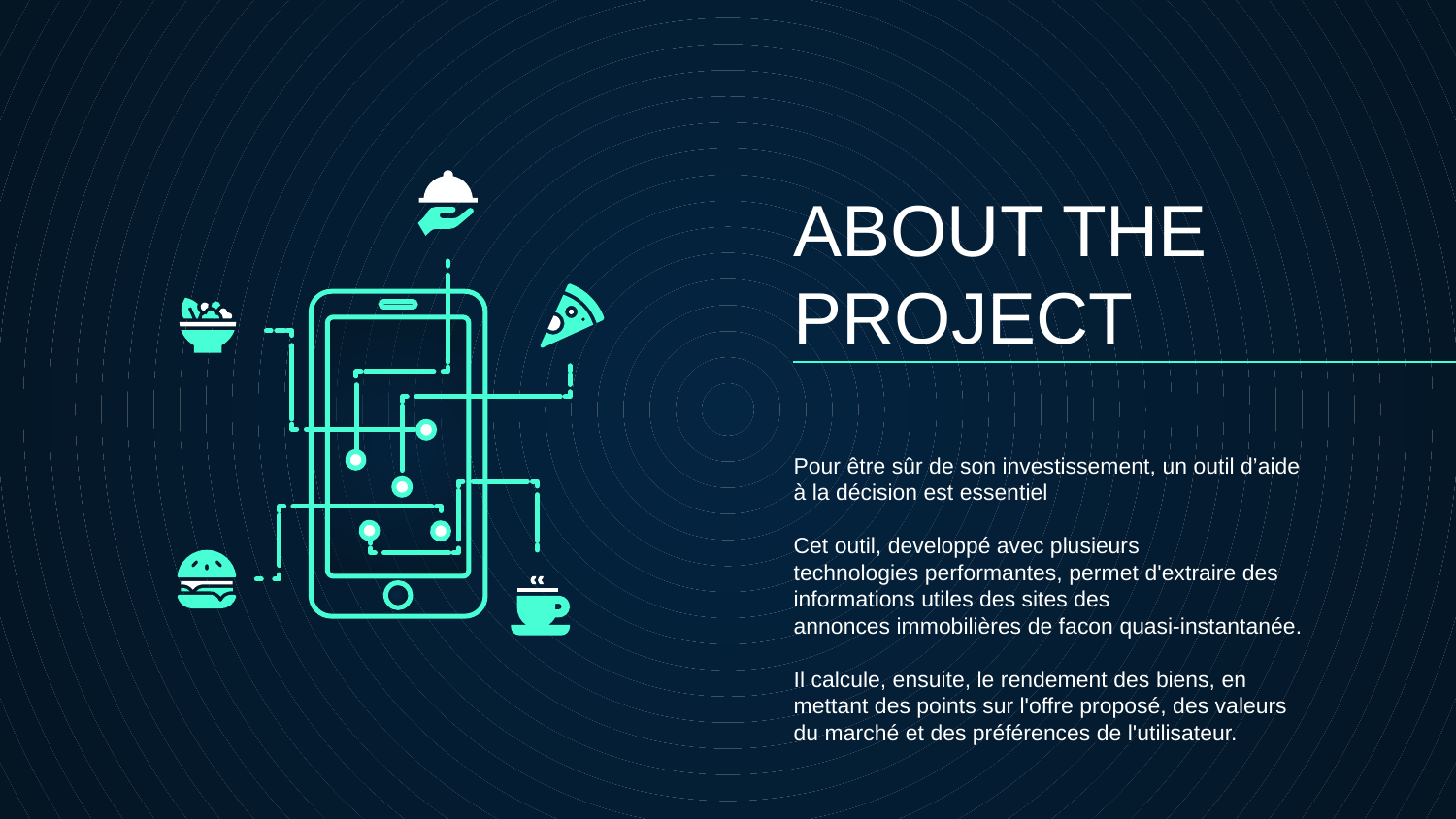

# ABOUT THE PROJECT

Pour être sûr de son investissement, un outil d’aide à la décision est essentiel

Cet outil, developpé avec plusieurs technologies performantes, permet d'extraire des informations utiles des sites des annonces immobilières de facon quasi-instantanée.

Il calcule, ensuite, le rendement des biens, en mettant des points sur l'offre proposé, des valeurs du marché et des préférences de l'utilisateur.